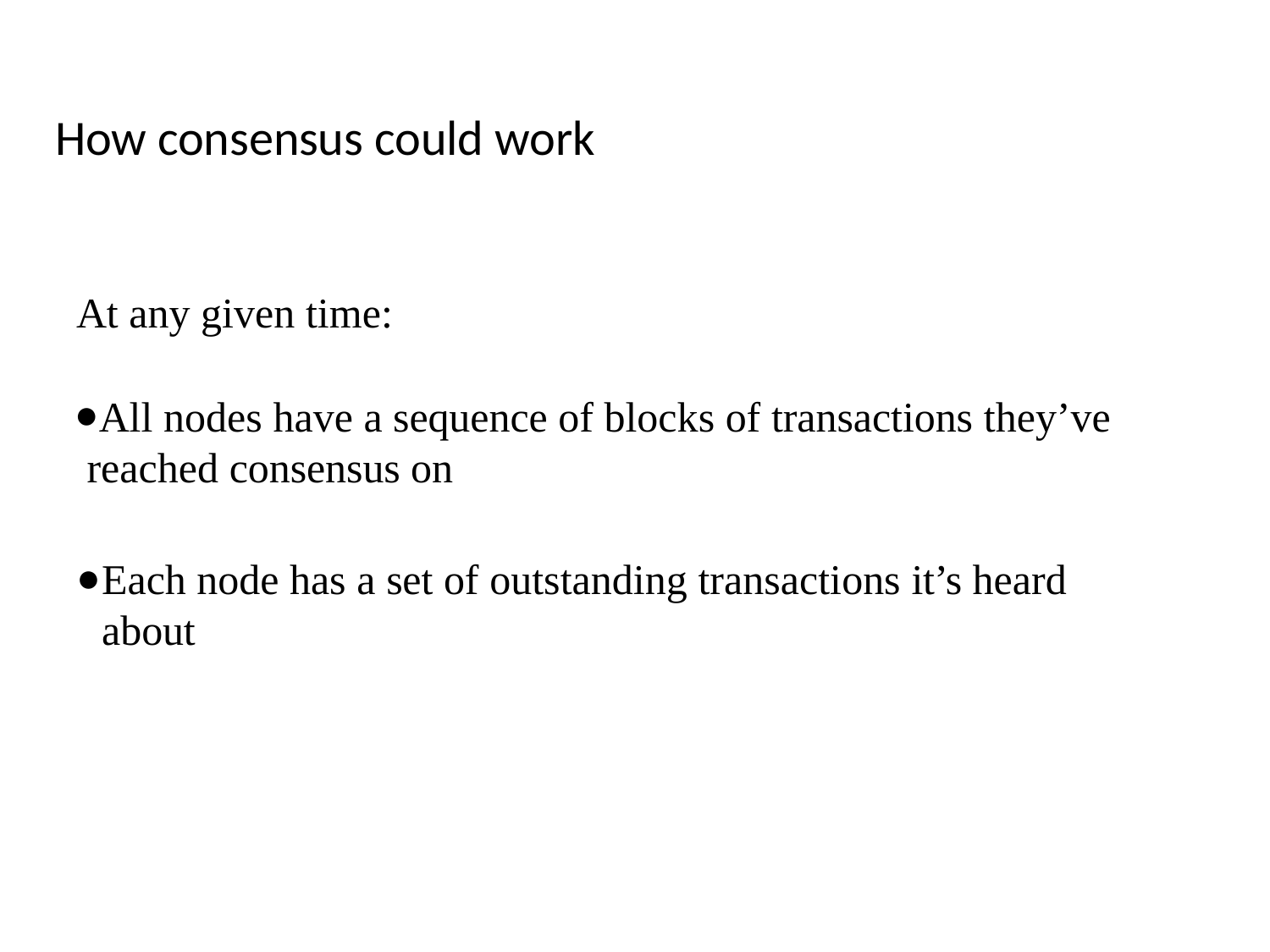

# How consensus could work
At any given time:

All nodes have a sequence of blocks of transactions they’ve  reached consensus on

Each node has a set of outstanding transactions it’s heard about